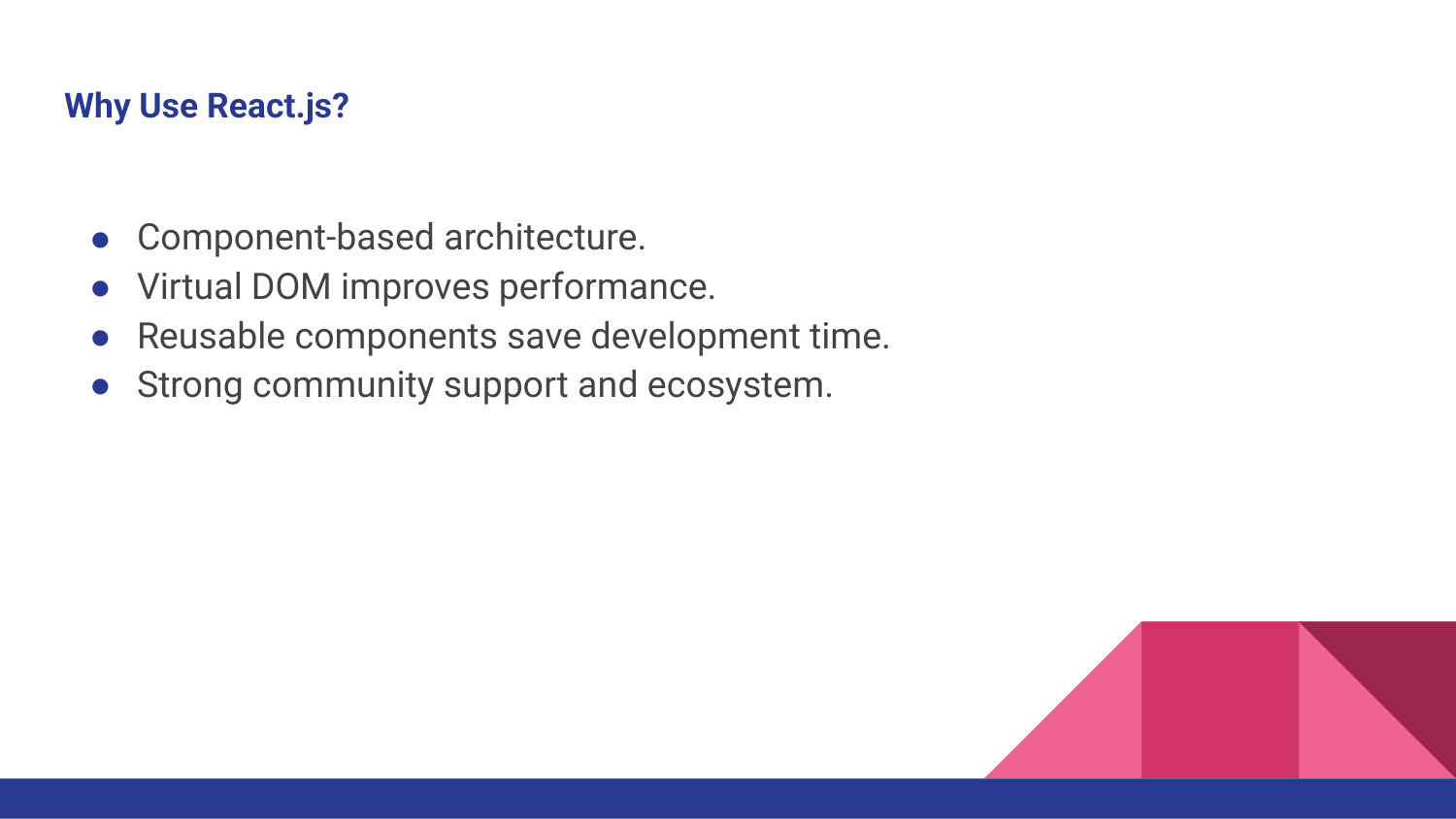

# Why Use React.js?
Component-based architecture.
Virtual DOM improves performance.
Reusable components save development time.
Strong community support and ecosystem.